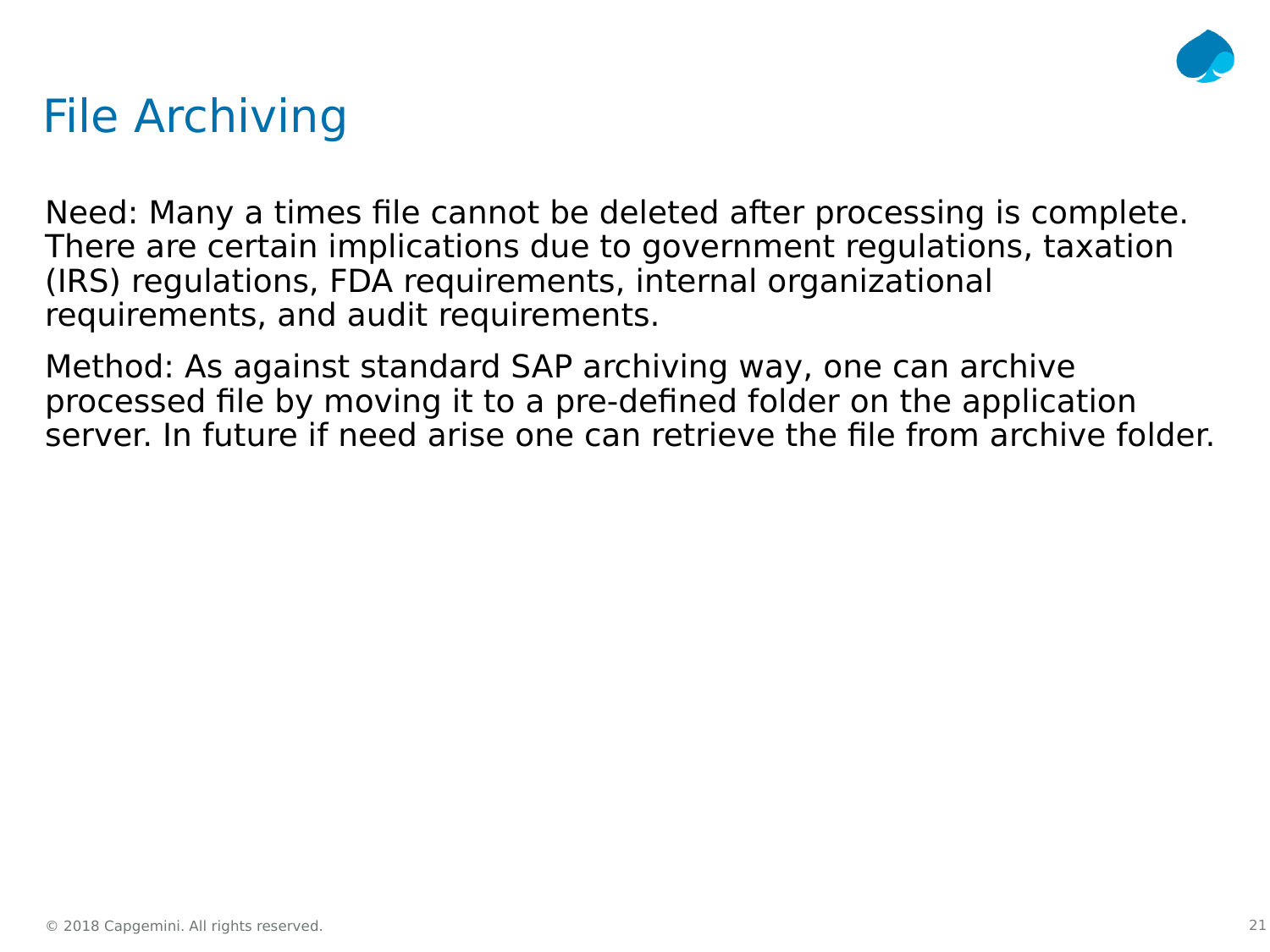

# File Archiving
Need: Many a times file cannot be deleted after processing is complete. There are certain implications due to government regulations, taxation (IRS) regulations, FDA requirements, internal organizational requirements, and audit requirements.
Method: As against standard SAP archiving way, one can archive processed file by moving it to a pre-defined folder on the application server. In future if need arise one can retrieve the file from archive folder.